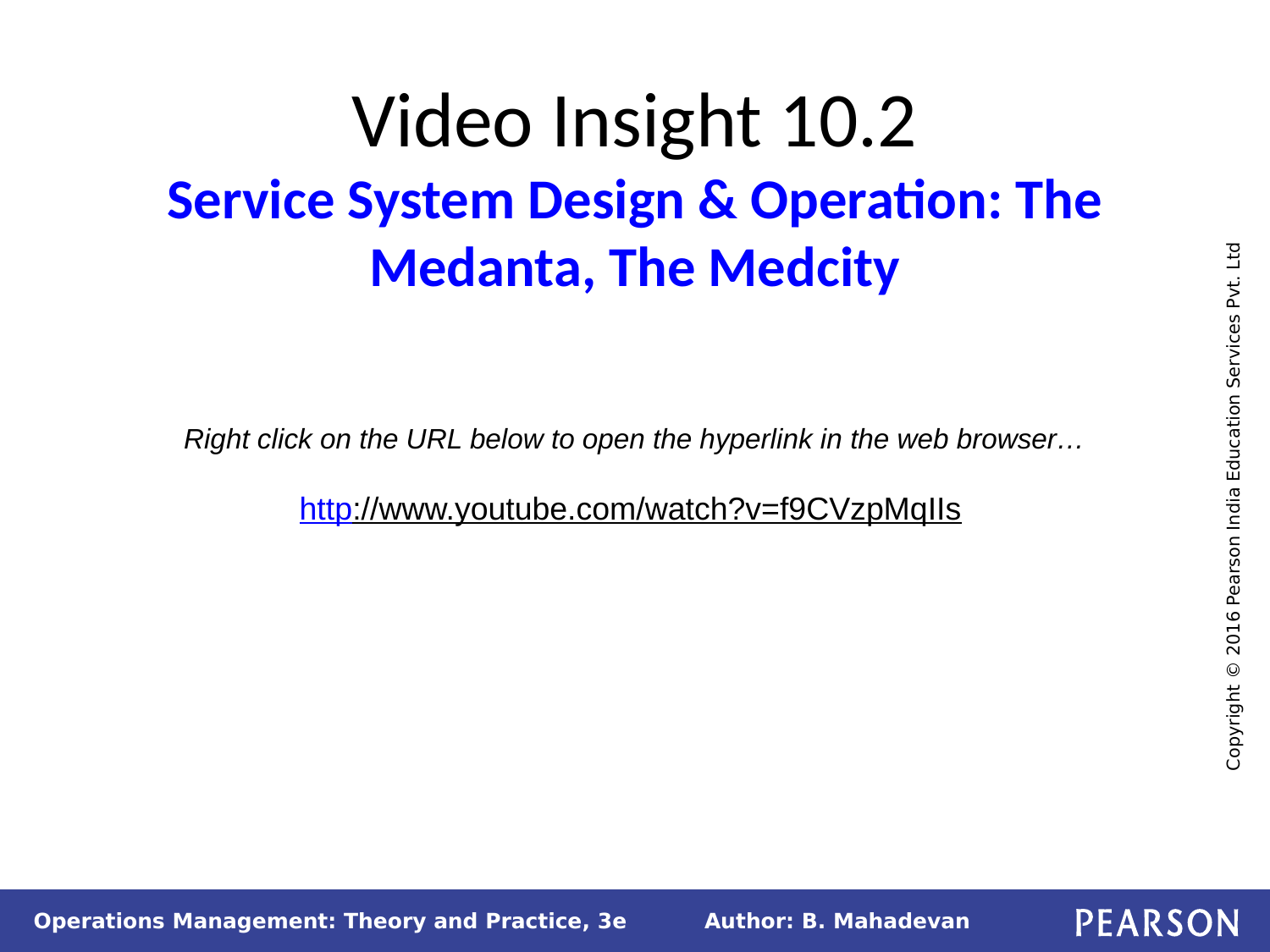

# Video Insight 10.2 Service System Design & Operation: The Medanta, The Medcity
Right click on the URL below to open the hyperlink in the web browser…

http://www.youtube.com/watch?v=f9CVzpMqIIs